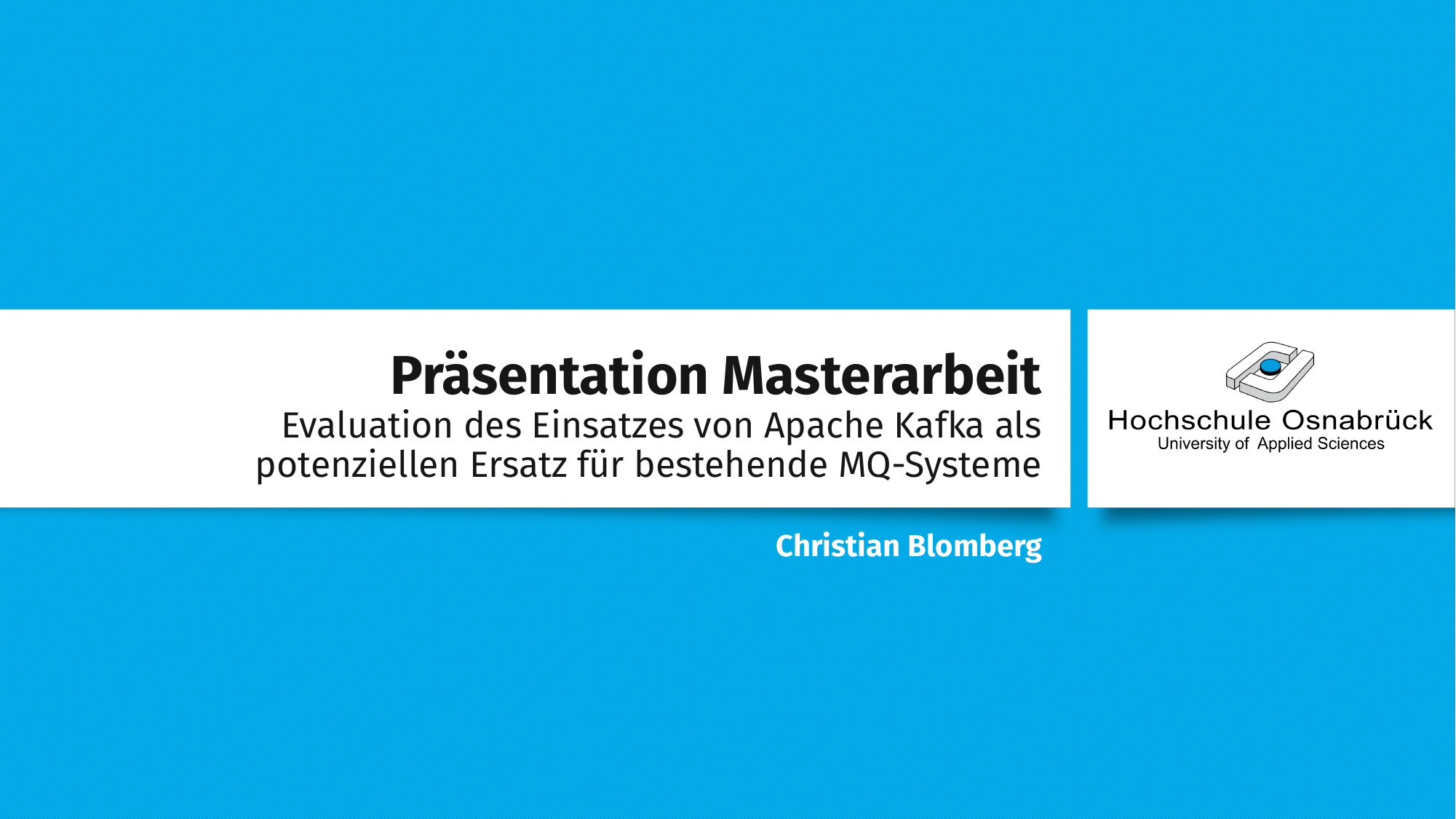

# Präsentation Masterarbeit Evaluation des Einsatzes von Apache Kafka als potenziellen Ersatz für bestehende MQ-Systeme
Christian Blomberg